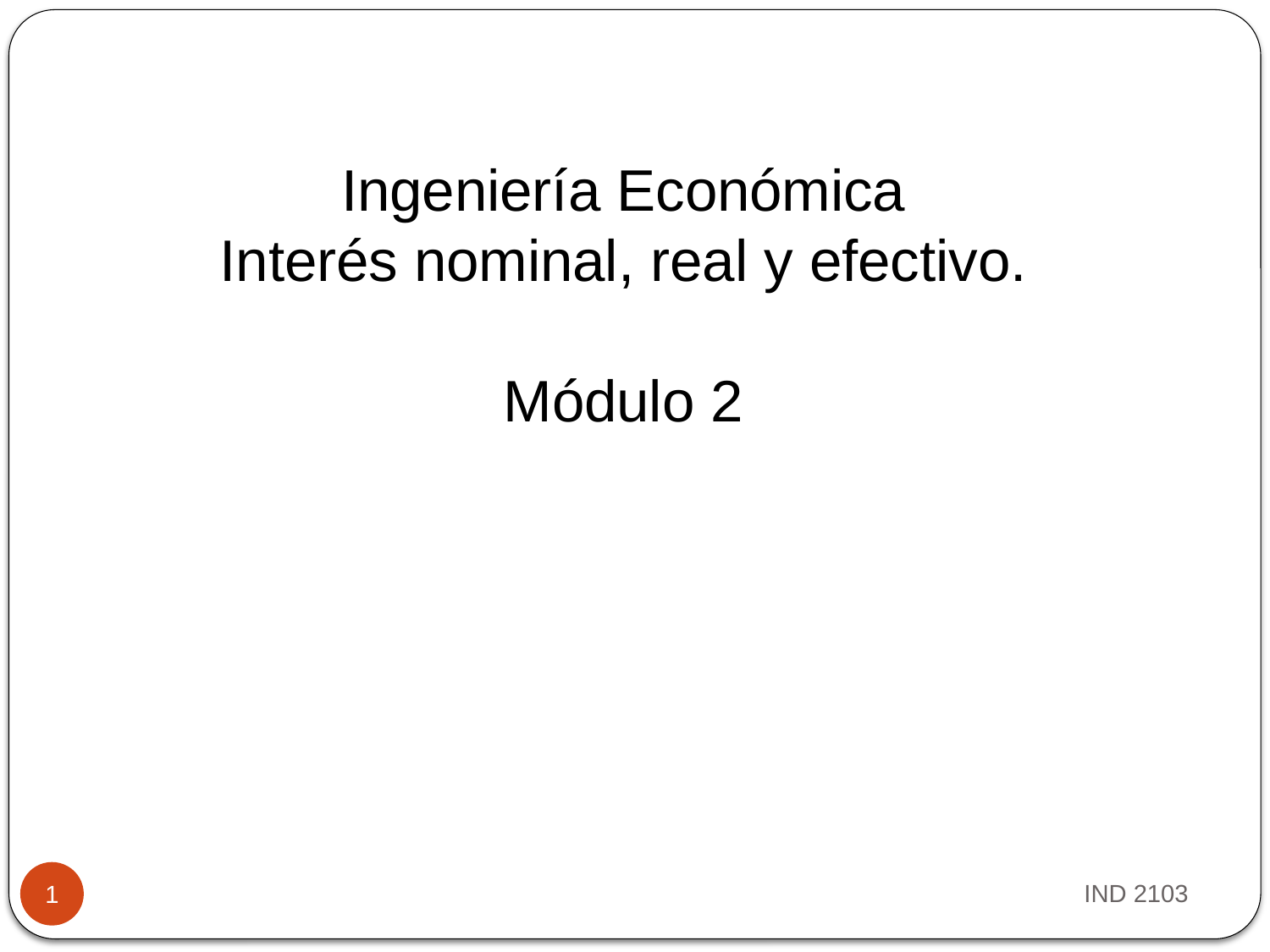

# Ingeniería Económica Interés nominal, real y efectivo. Módulo 2
IND 2103
1